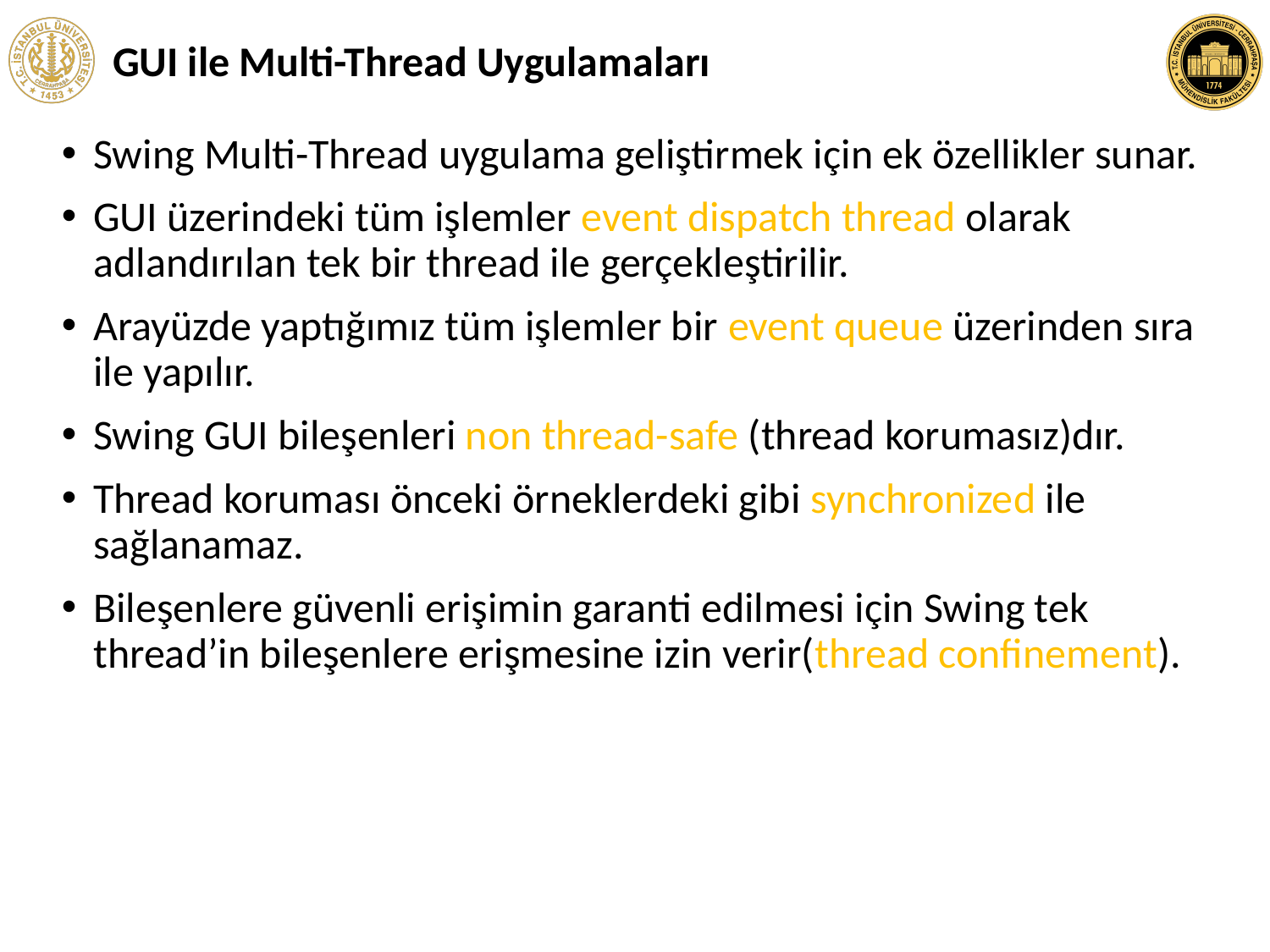

# GUI ile Multi-Thread Uygulamaları
Swing Multi-Thread uygulama geliştirmek için ek özellikler sunar.
GUI üzerindeki tüm işlemler event dispatch thread olarak adlandırılan tek bir thread ile gerçekleştirilir.
Arayüzde yaptığımız tüm işlemler bir event queue üzerinden sıra ile yapılır.
Swing GUI bileşenleri non thread-safe (thread korumasız)dır.
Thread koruması önceki örneklerdeki gibi synchronized ile sağlanamaz.
Bileşenlere güvenli erişimin garanti edilmesi için Swing tek thread’in bileşenlere erişmesine izin verir(thread confinement).